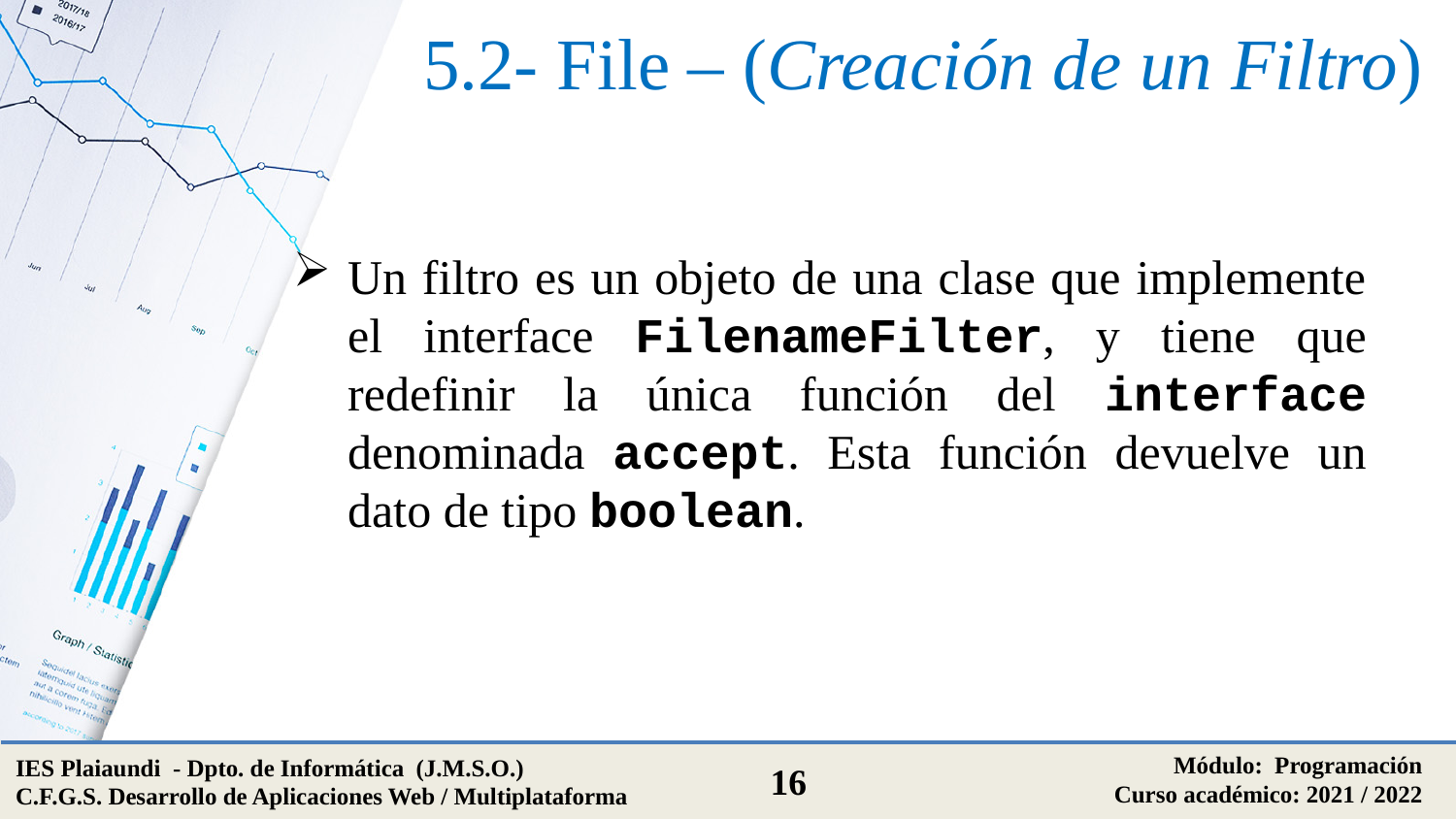

# 5.2- File – (Creación de un Filtro)
Un filtro es un objeto de una clase que implemente el interface FilenameFilter, y tiene que redefinir la única función del interface denominada accept. Esta función devuelve un dato de tipo boolean.

Módulo:  Programación
Curso académico: 2021 / 2022
IES Plaiaundi  - Dpto. de Informática  (J.M.S.O.)
C.F.G.S. Desarrollo de Aplicaciones Web / Multiplataforma
16